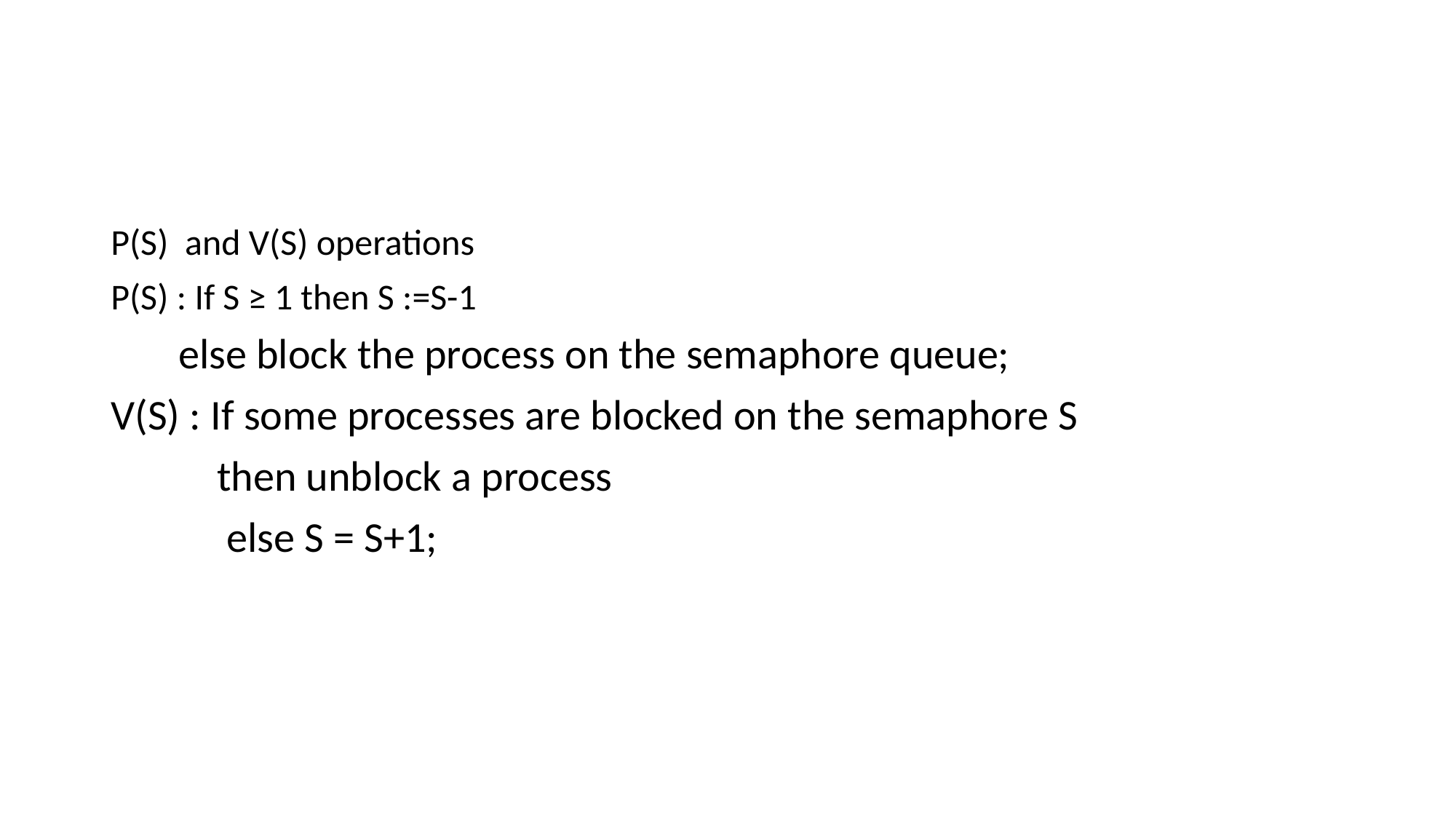

#
P(S)  and V(S) operations
P(S) : If S ≥ 1 then S :=S-1
       else block the process on the semaphore queue;
V(S) : If some processes are blocked on the semaphore S
           then unblock a process
            else S = S+1;